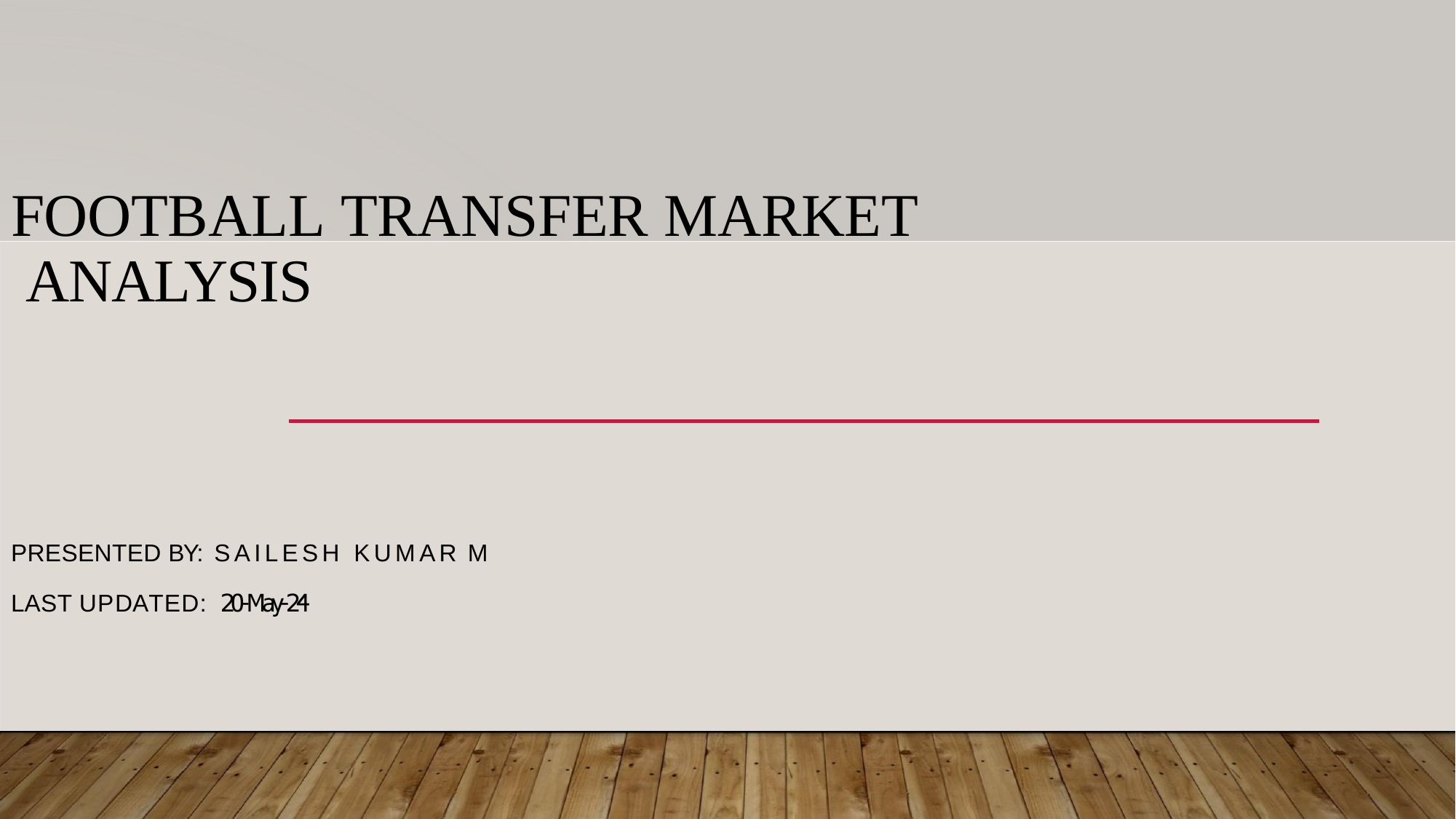

# FOOTBALL TRANSFER MARKET  ANALYSIS

PRESENTED BY: SAILESH KUMAR M
LAST UPDATED:   20-May-24